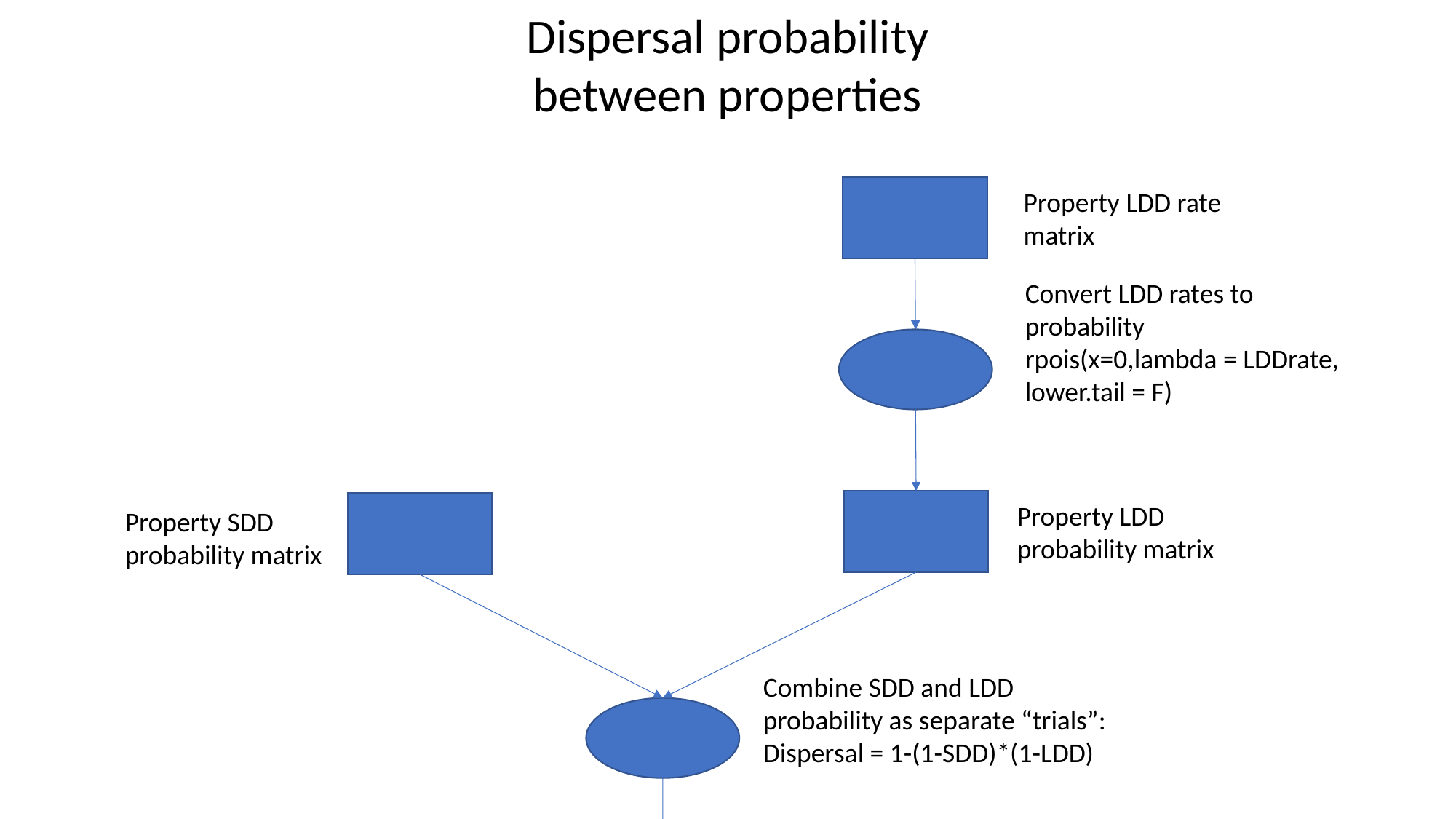

Dispersal probability between properties

Property LDD rate matrix
Convert LDD rates to probability
rpois(x=0,lambda = LDDrate, lower.tail = F)

Property LDD probability matrix
Property SDD probability matrix
Combine SDD and LDD probability as separate “trials”:
Dispersal = 1-(1-SDD)*(1-LDD)

Property dispersal probability matrix